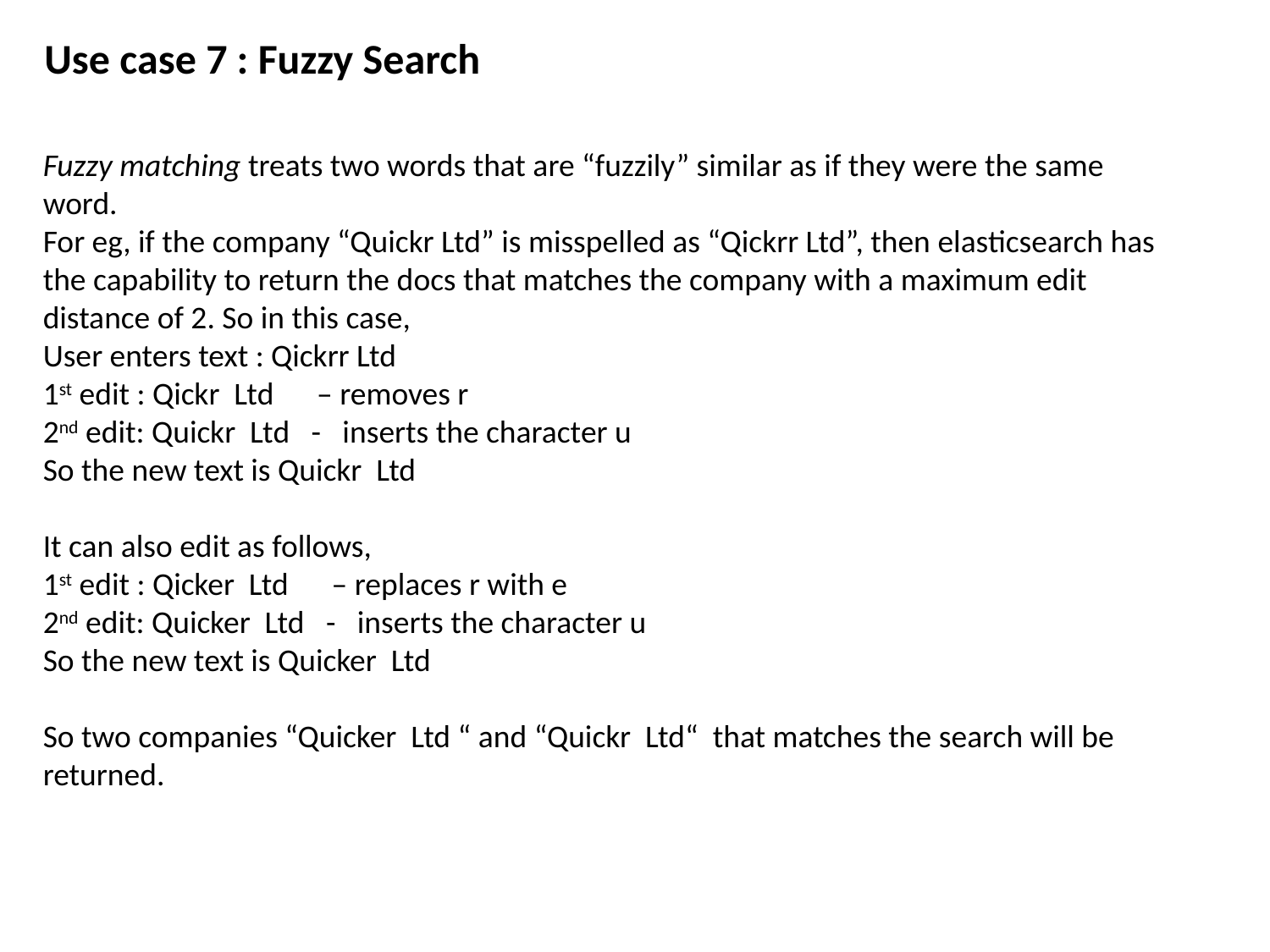

Use case 7 : Fuzzy Search
Fuzzy matching treats two words that are “fuzzily” similar as if they were the same word.
For eg, if the company “Quickr Ltd” is misspelled as “Qickrr Ltd”, then elasticsearch has the capability to return the docs that matches the company with a maximum edit distance of 2. So in this case,
User enters text : Qickrr Ltd
1st edit : Qickr  Ltd      – removes r
2nd edit: Quickr  Ltd   -   inserts the character u
So the new text is Quickr  Ltd

It can also edit as follows,
1st edit : Qicker  Ltd      – replaces r with e
2nd edit: Quicker  Ltd   -   inserts the character u
So the new text is Quicker  Ltd

So two companies “Quicker  Ltd “ and “Quickr  Ltd“  that matches the search will be returned.